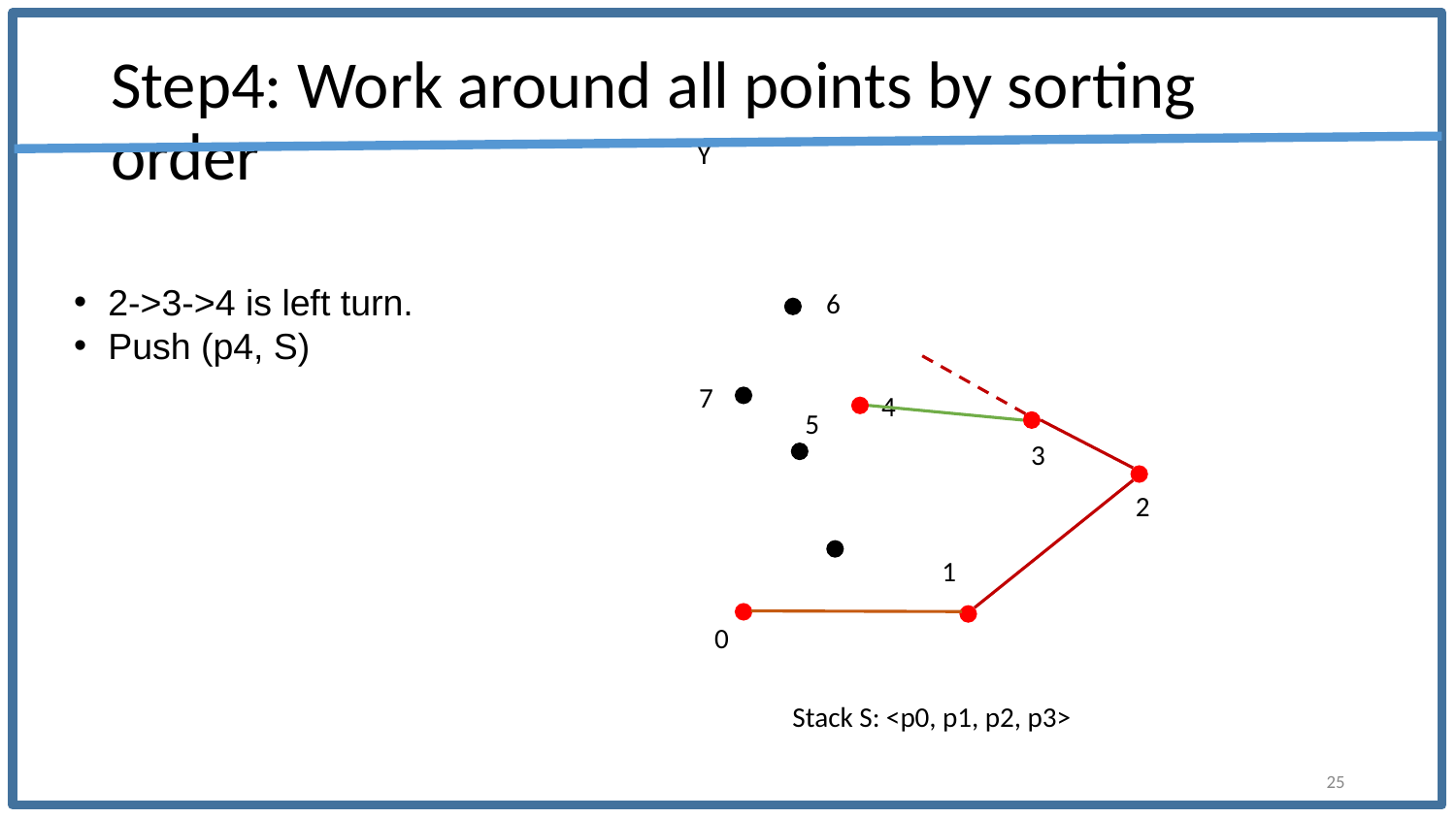

# Step4: Work around all points by sorting order
Y
2->3->4 is left turn.
Push (p4, S)
6

7
4

5

3

2

1

0
Stack S: <p0, p1, p2, p3>
25